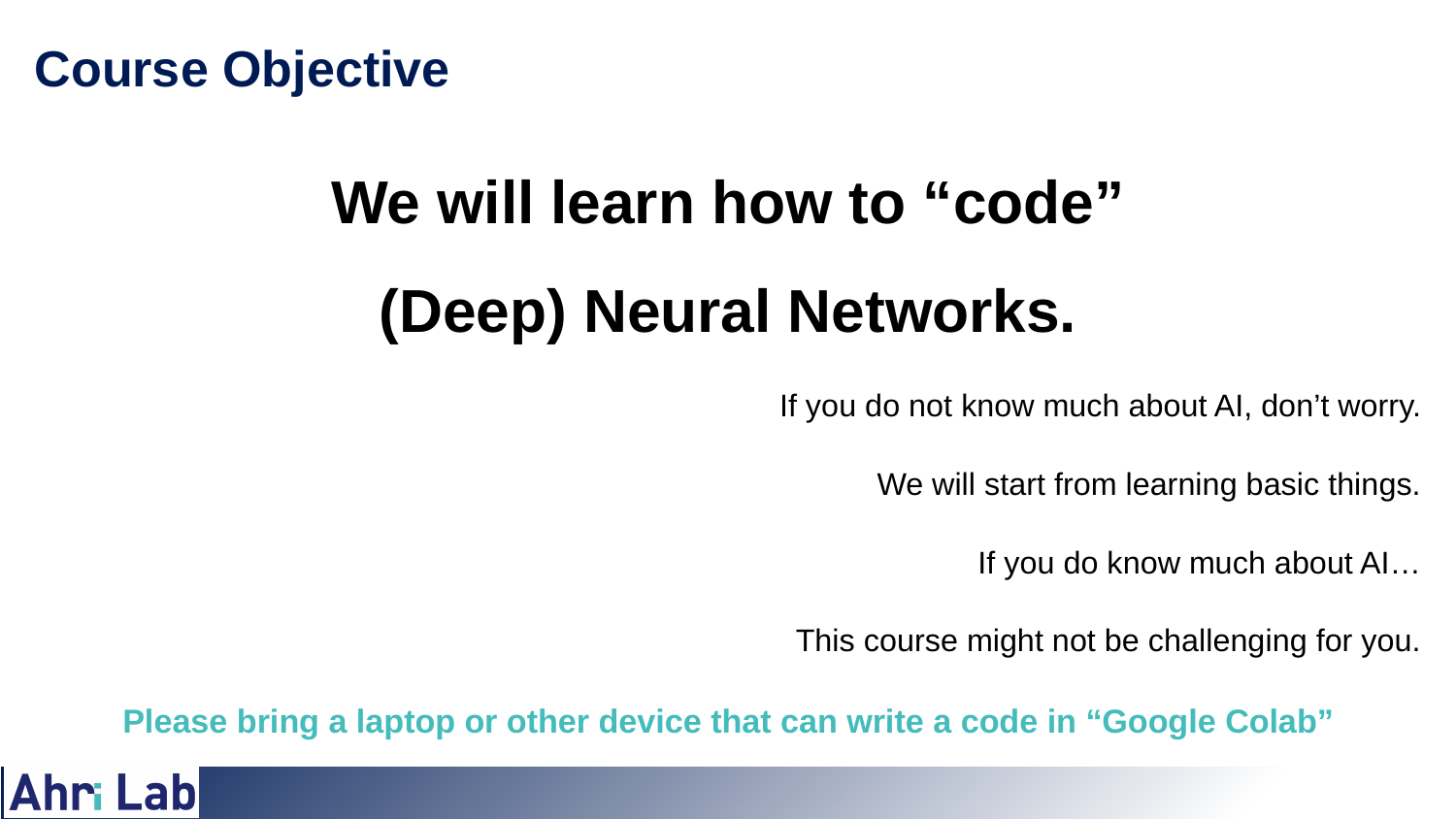

# Course Objective
We will learn how to “code”
(Deep) Neural Networks.
If you do not know much about AI, don’t worry.
We will start from learning basic things.
If you do know much about AI…
This course might not be challenging for you.
Please bring a laptop or other device that can write a code in “Google Colab”